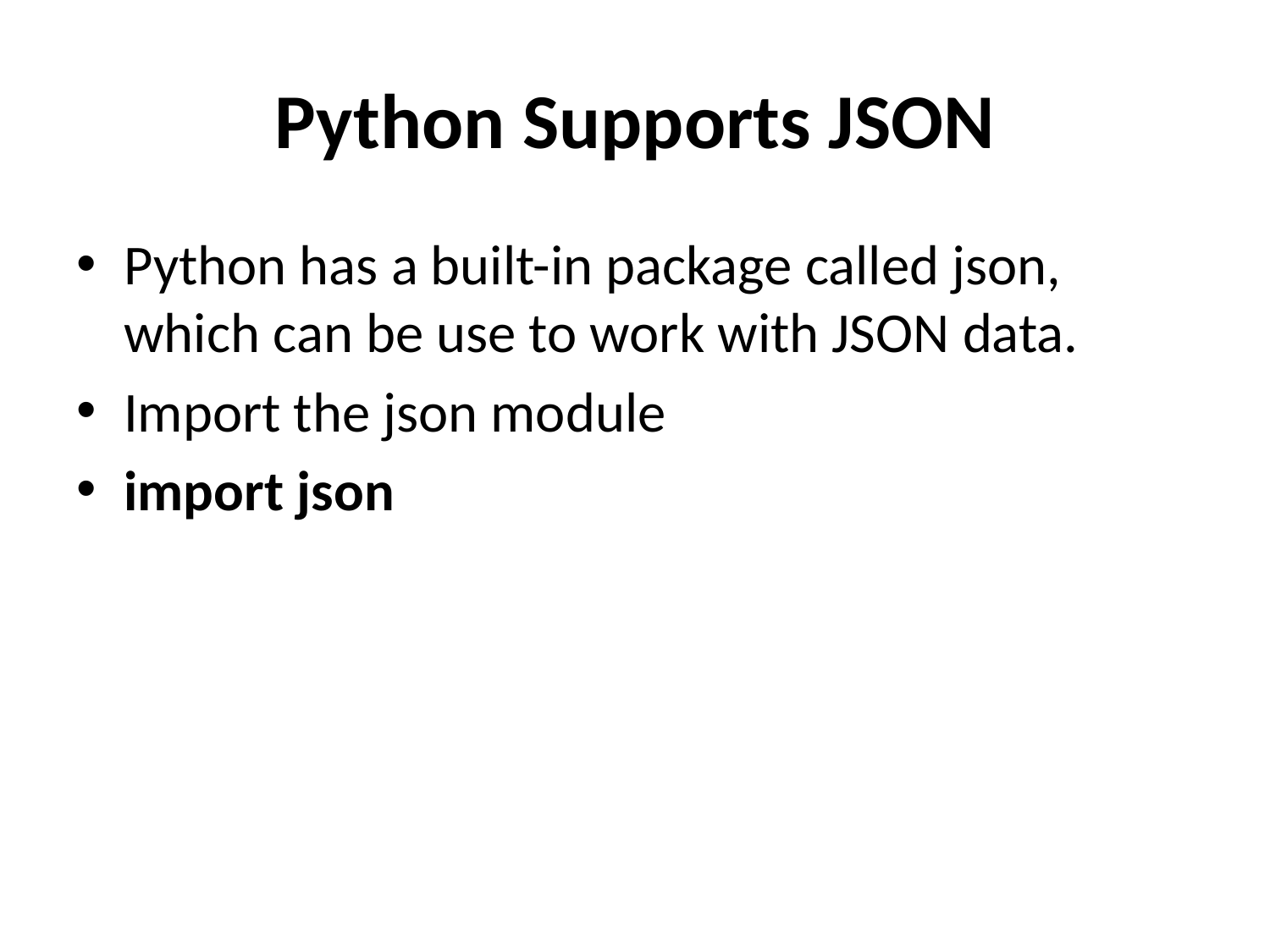

# Python Supports JSON
Python has a built-in package called json, which can be use to work with JSON data.
Import the json module
import json